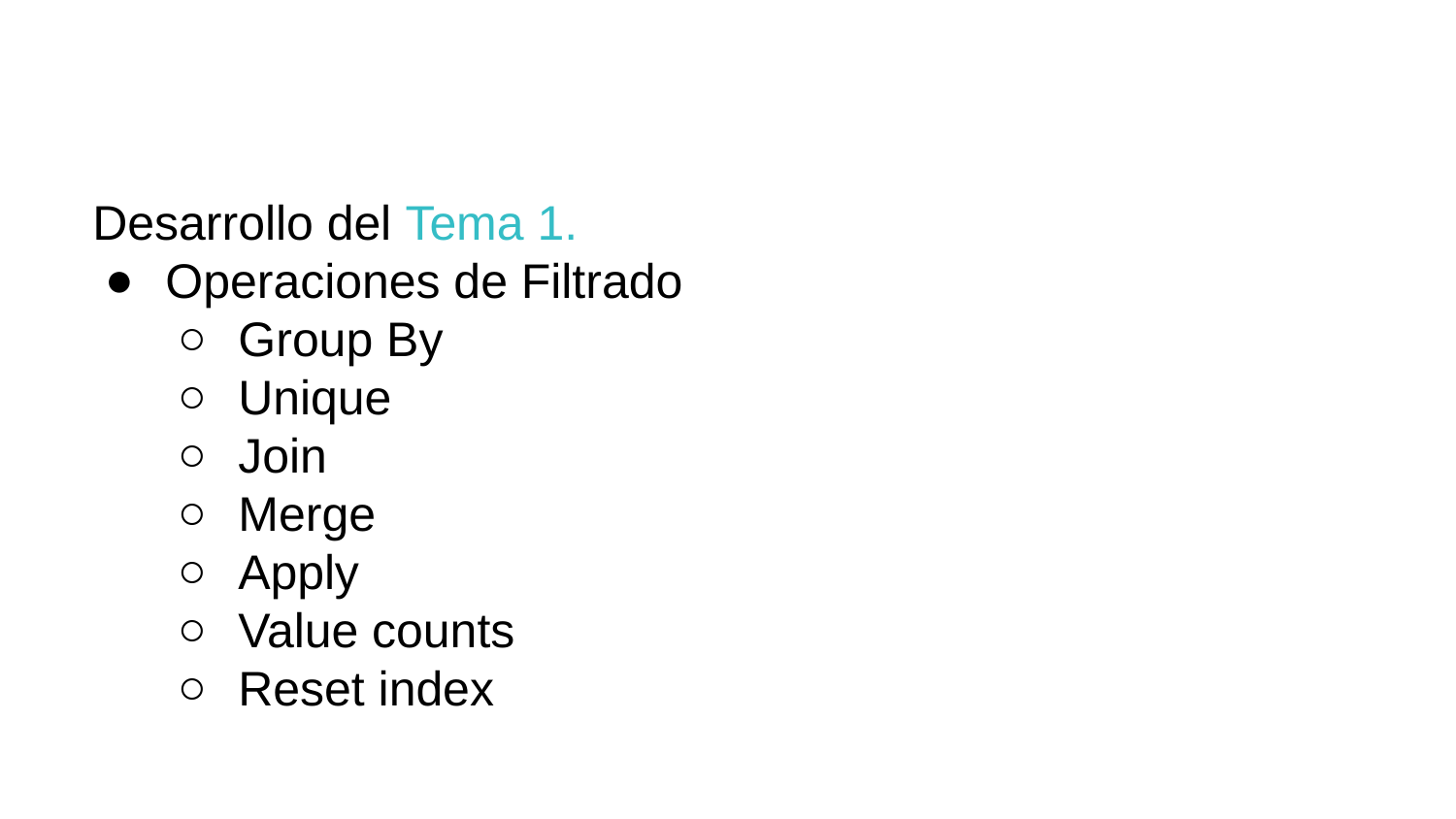

Desarrollo del Tema 1.
Operaciones de Filtrado
Group By
Unique
Join
Merge
Apply
Value counts
Reset index